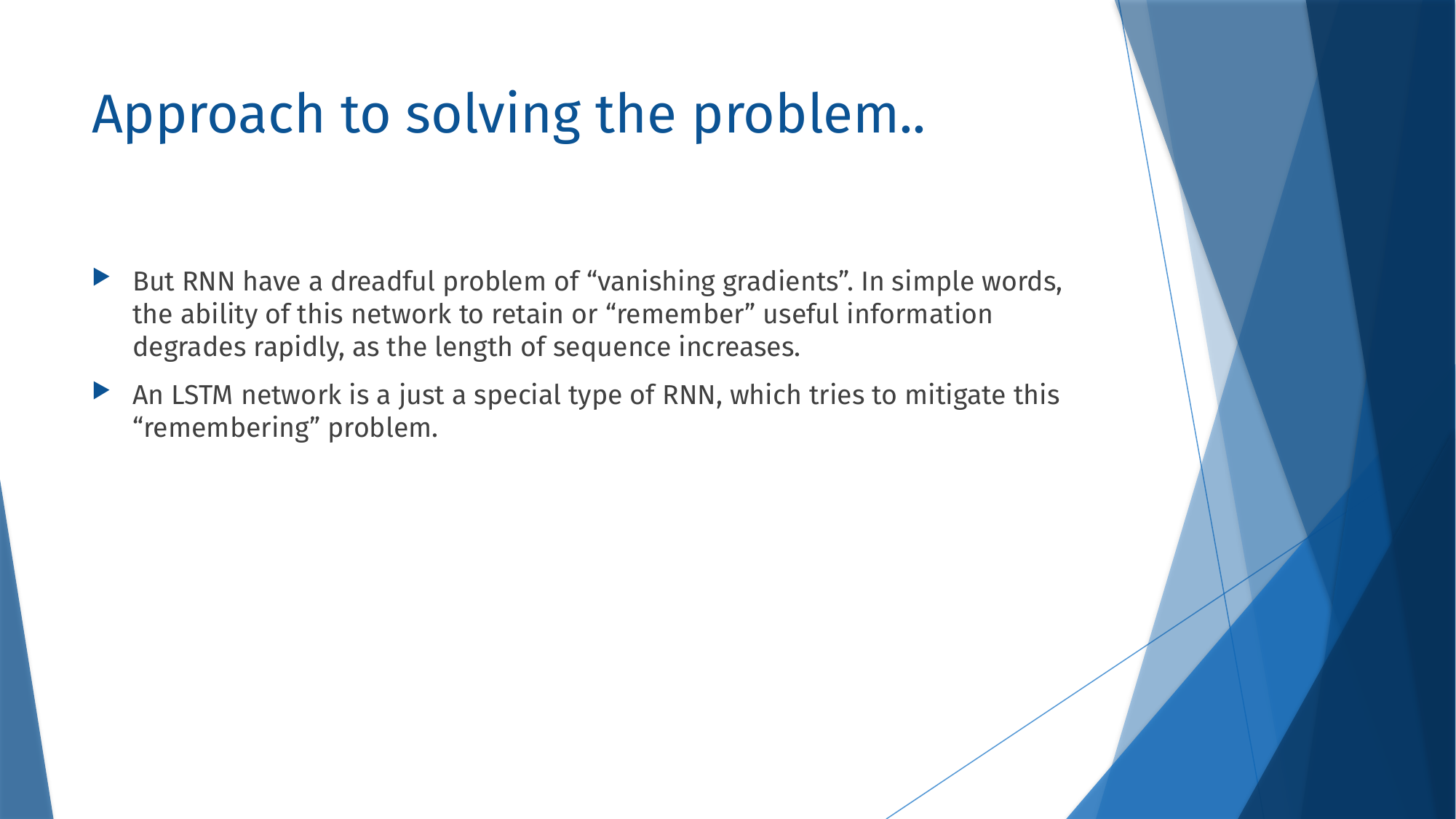

# Approach to solving the problem..
But RNN have a dreadful problem of “vanishing gradients”. In simple words, the ability of this network to retain or “remember” useful information degrades rapidly, as the length of sequence increases.
An LSTM network is a just a special type of RNN, which tries to mitigate this “remembering” problem.